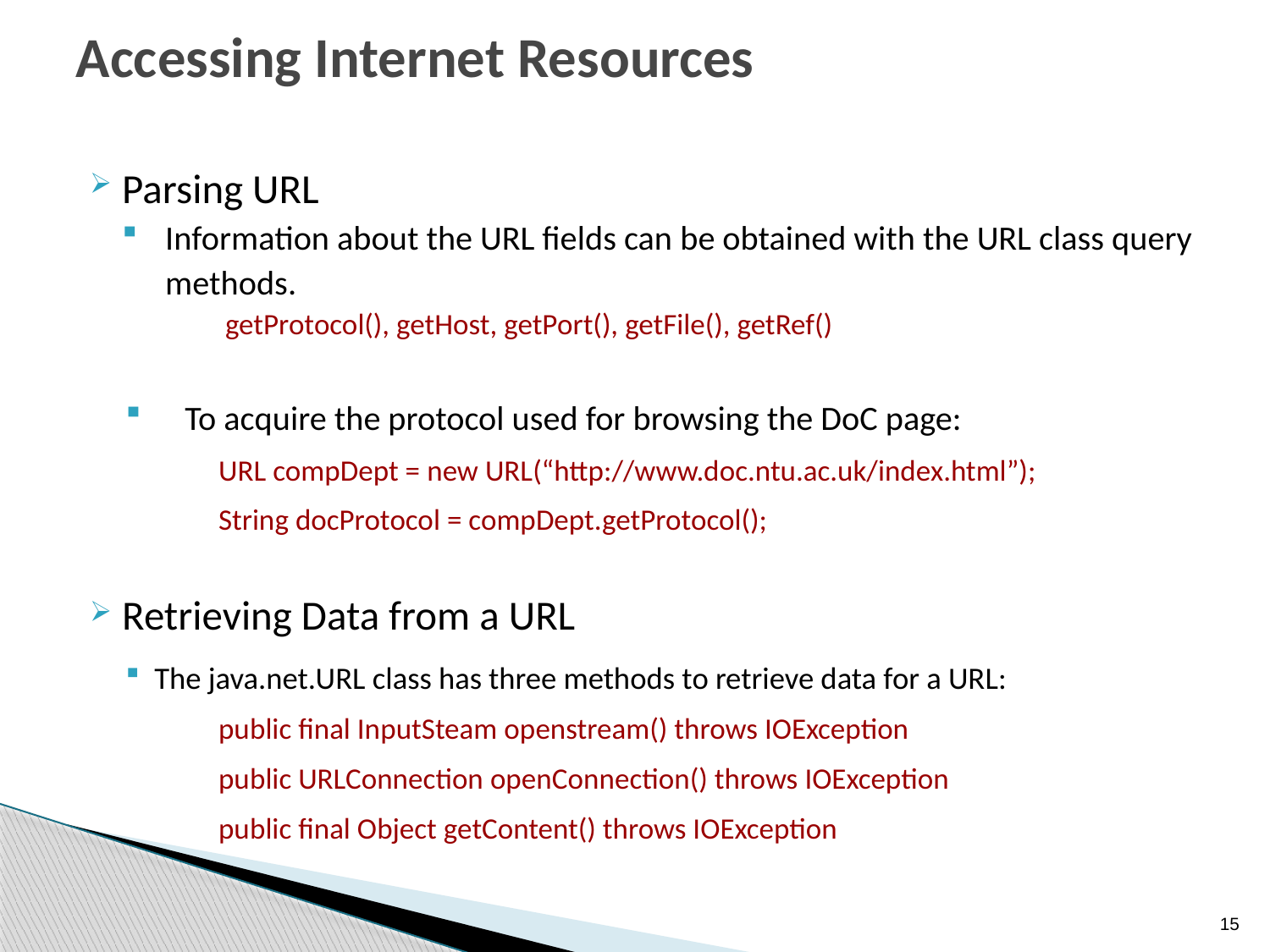

# Accessing Internet Resources
Parsing URL
Information about the URL fields can be obtained with the URL class query methods.
                    getProtocol(), getHost, getPort(), getFile(), getRef()

    To acquire the protocol used for browsing the DoC page:
                   URL compDept = new URL(“http://www.doc.ntu.ac.uk/index.html”);
                   String docProtocol = compDept.getProtocol();

Retrieving Data from a URL
The java.net.URL class has three methods to retrieve data for a URL:
                   public final InputSteam openstream() throws IOException
                   public URLConnection openConnection() throws IOException
                   public final Object getContent() throws IOException

15